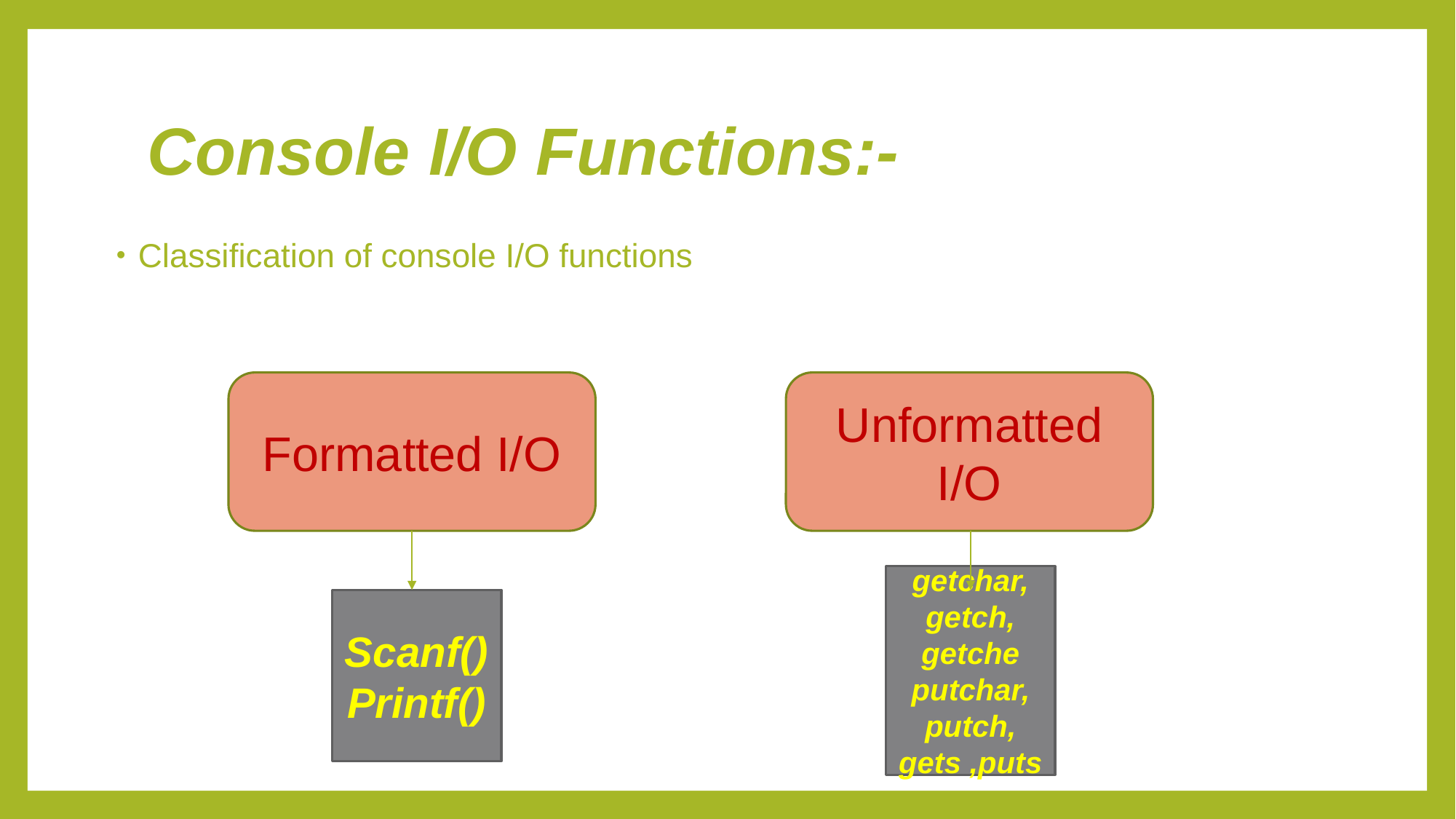

# Console I/O Functions:-
Classification of console I/O functions

Formatted I/O
Unformatted I/O
getchar, getch, getche putchar, putch,
gets ,puts
Scanf()
Printf()